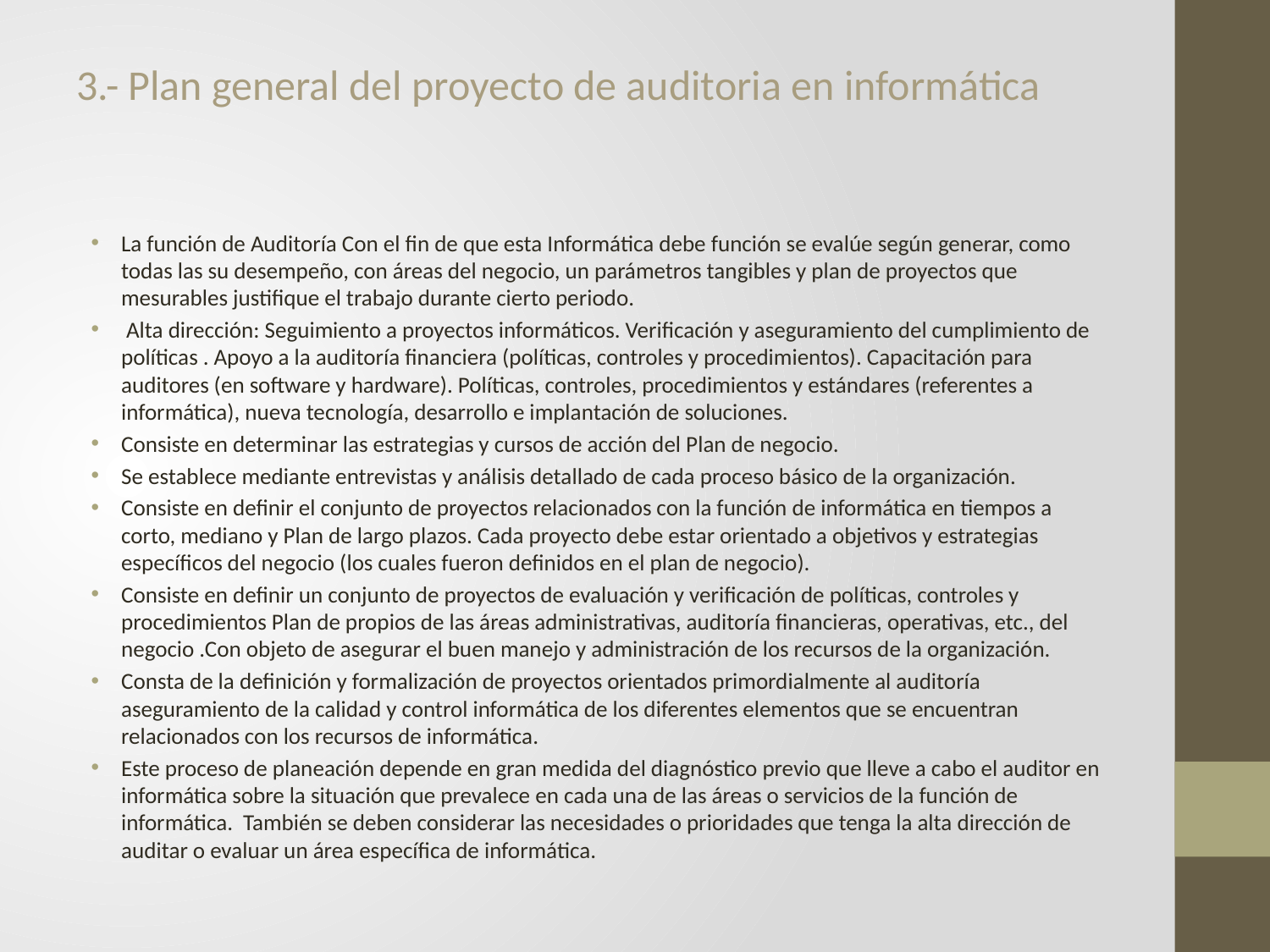

# 3.- Plan general del proyecto de auditoria en informática
La función de Auditoría Con el fin de que esta Informática debe función se evalúe según generar, como todas las su desempeño, con áreas del negocio, un parámetros tangibles y plan de proyectos que mesurables justifique el trabajo durante cierto periodo.
 Alta dirección: Seguimiento a proyectos informáticos. Verificación y aseguramiento del cumplimiento de políticas . Apoyo a la auditoría financiera (políticas, controles y procedimientos). Capacitación para auditores (en software y hardware). Políticas, controles, procedimientos y estándares (referentes a informática), nueva tecnología, desarrollo e implantación de soluciones.
Consiste en determinar las estrategias y cursos de acción del Plan de negocio.
Se establece mediante entrevistas y análisis detallado de cada proceso básico de la organización.
Consiste en definir el conjunto de proyectos relacionados con la función de informática en tiempos a corto, mediano y Plan de largo plazos. Cada proyecto debe estar orientado a objetivos y estrategias específicos del negocio (los cuales fueron definidos en el plan de negocio).
Consiste en definir un conjunto de proyectos de evaluación y verificación de políticas, controles y procedimientos Plan de propios de las áreas administrativas, auditoría financieras, operativas, etc., del negocio .Con objeto de asegurar el buen manejo y administración de los recursos de la organización.
Consta de la definición y formalización de proyectos orientados primordialmente al auditoría aseguramiento de la calidad y control informática de los diferentes elementos que se encuentran relacionados con los recursos de informática.
Este proceso de planeación depende en gran medida del diagnóstico previo que lleve a cabo el auditor en informática sobre la situación que prevalece en cada una de las áreas o servicios de la función de informática.  También se deben considerar las necesidades o prioridades que tenga la alta dirección de auditar o evaluar un área específica de informática.